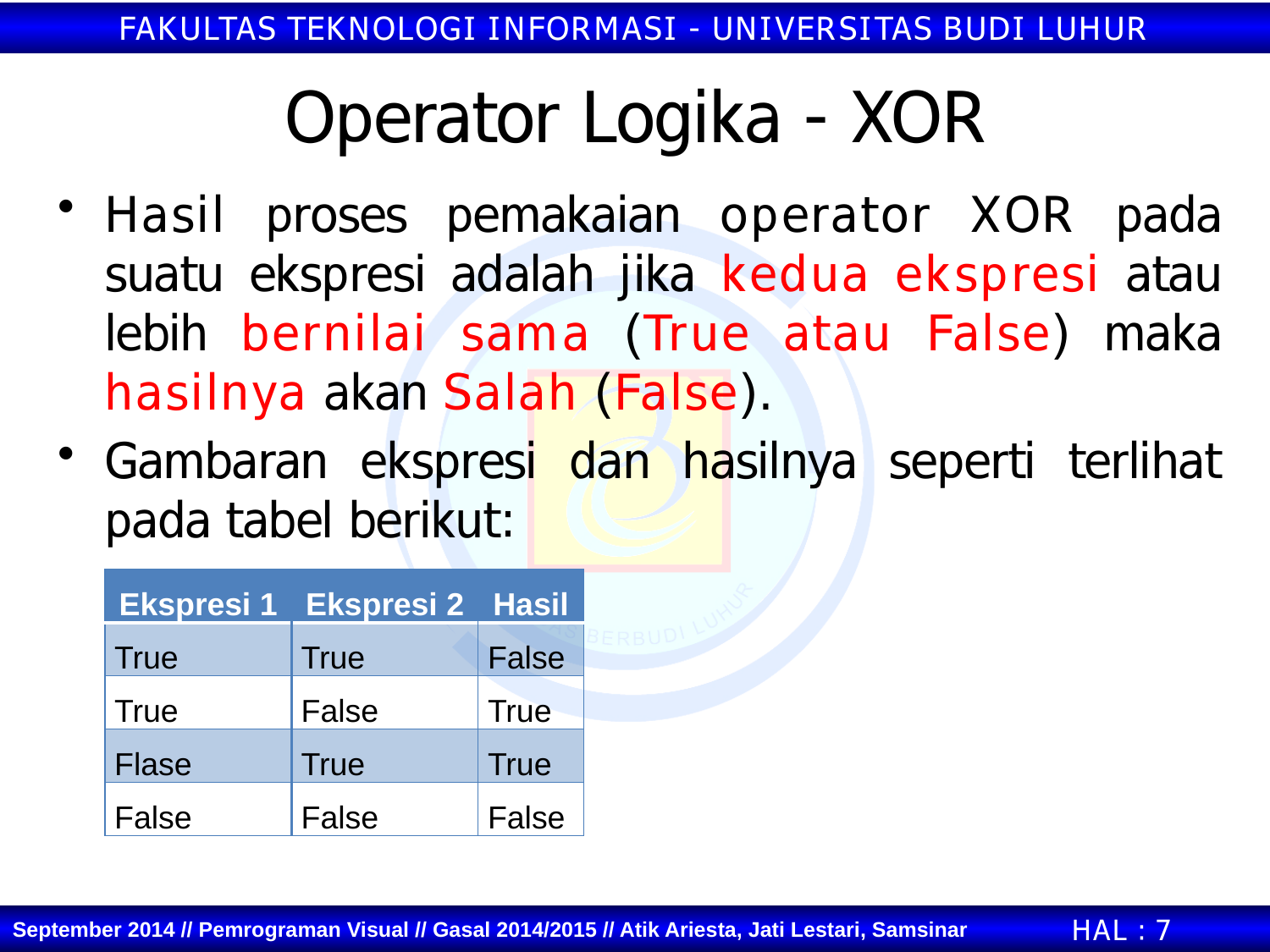

# Operator Logika - XOR
Hasil proses pemakaian operator XOR pada suatu ekspresi adalah jika kedua ekspresi atau lebih bernilai sama (True atau False) maka hasilnya akan Salah (False).
Gambaran ekspresi dan hasilnya seperti terlihat pada tabel berikut:

| Ekspresi 1 | Ekspresi 2 | Hasil |
| --- | --- | --- |
| True | True | False |
| True | False | True |
| Flase | True | True |
| False | False | False |